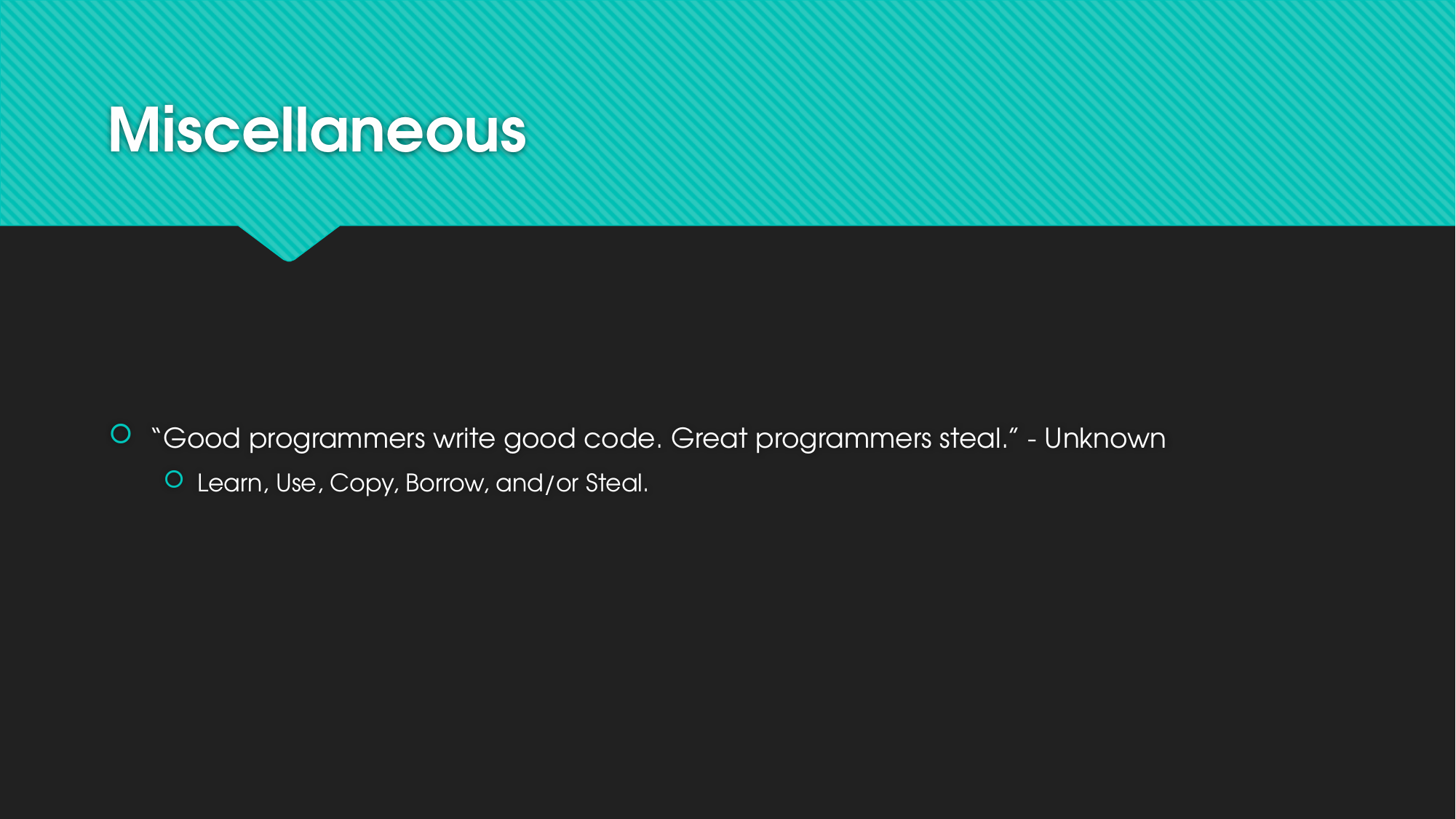

# Miscellaneous
“Good programmers write good code. Great programmers steal.” - Unknown
Learn, Use, Copy, Borrow, and/or Steal.